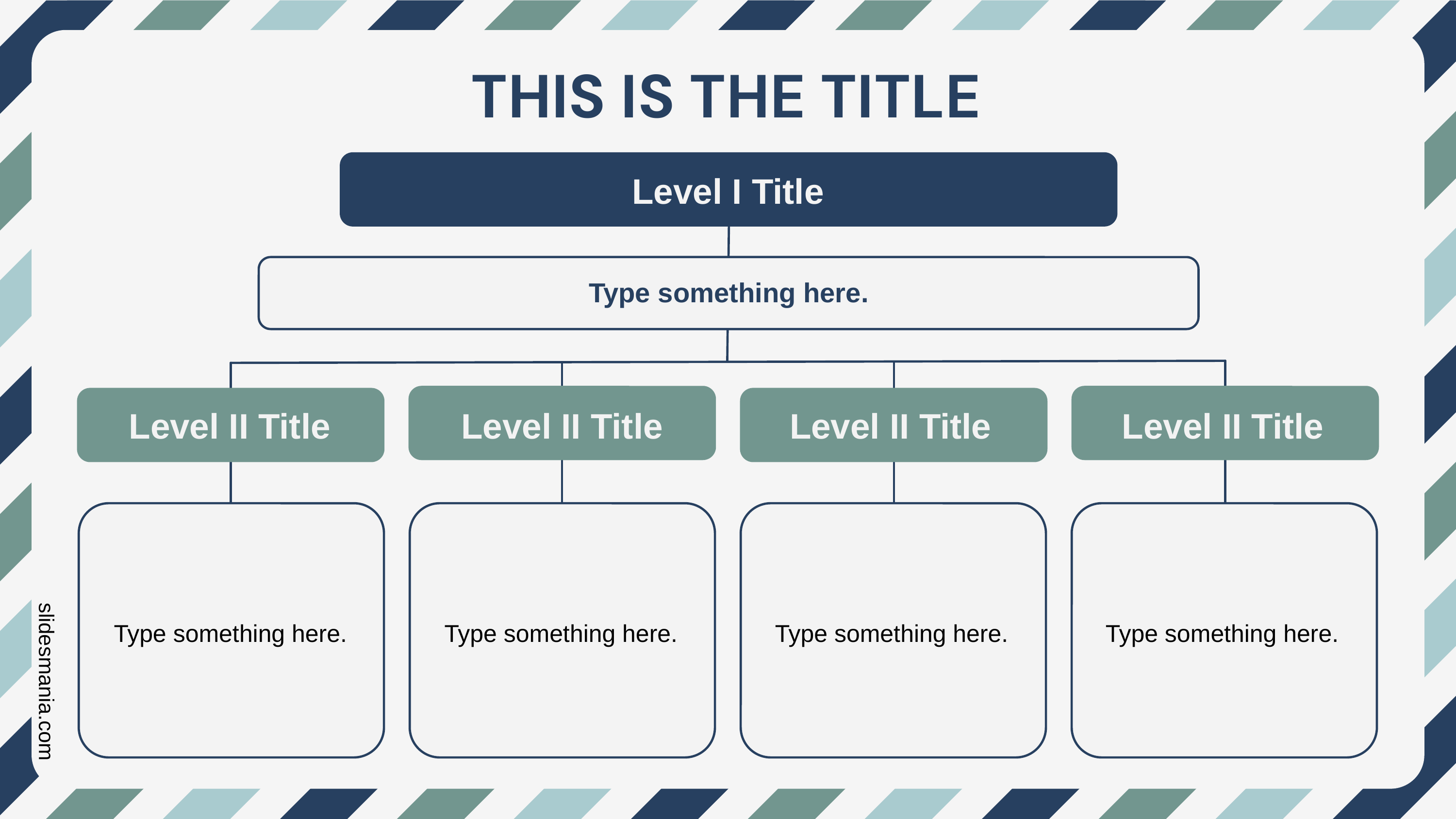

THIS IS THE TITLE
Level I Title
Type something here.
Level II Title
Level II Title
Level II Title
Level II Title
Type something here.
Type something here.
Type something here.
Type something here.